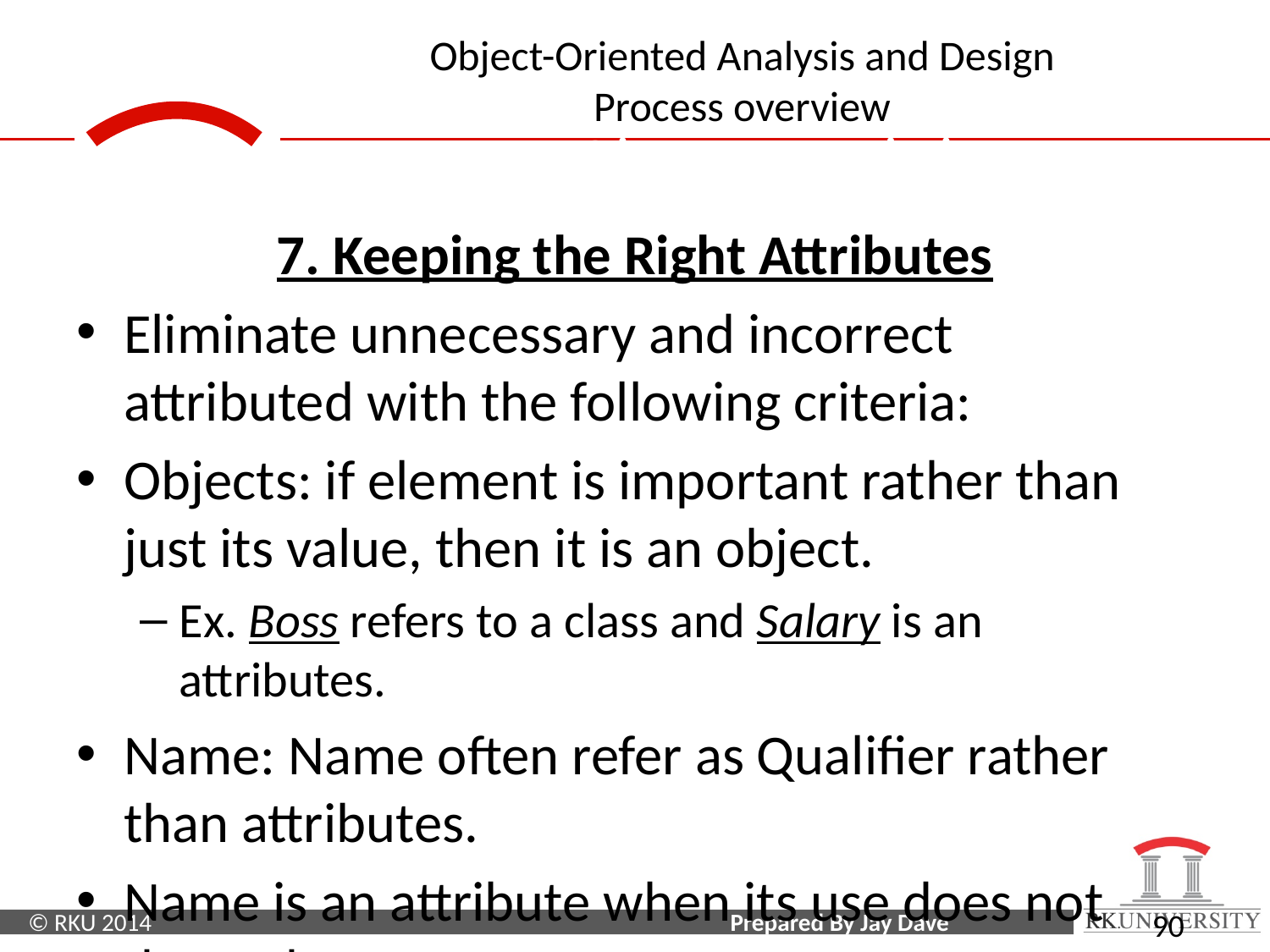

Domain Class Model
7. Keeping the Right Attributes
Eliminate unnecessary and incorrect attributed with the following criteria:
Objects: if element is important rather than just its value, then it is an object.
Ex. Boss refers to a class and Salary is an attributes.
Name: Name often refer as Qualifier rather than attributes.
Name is an attribute when its use does not depend on context,

90